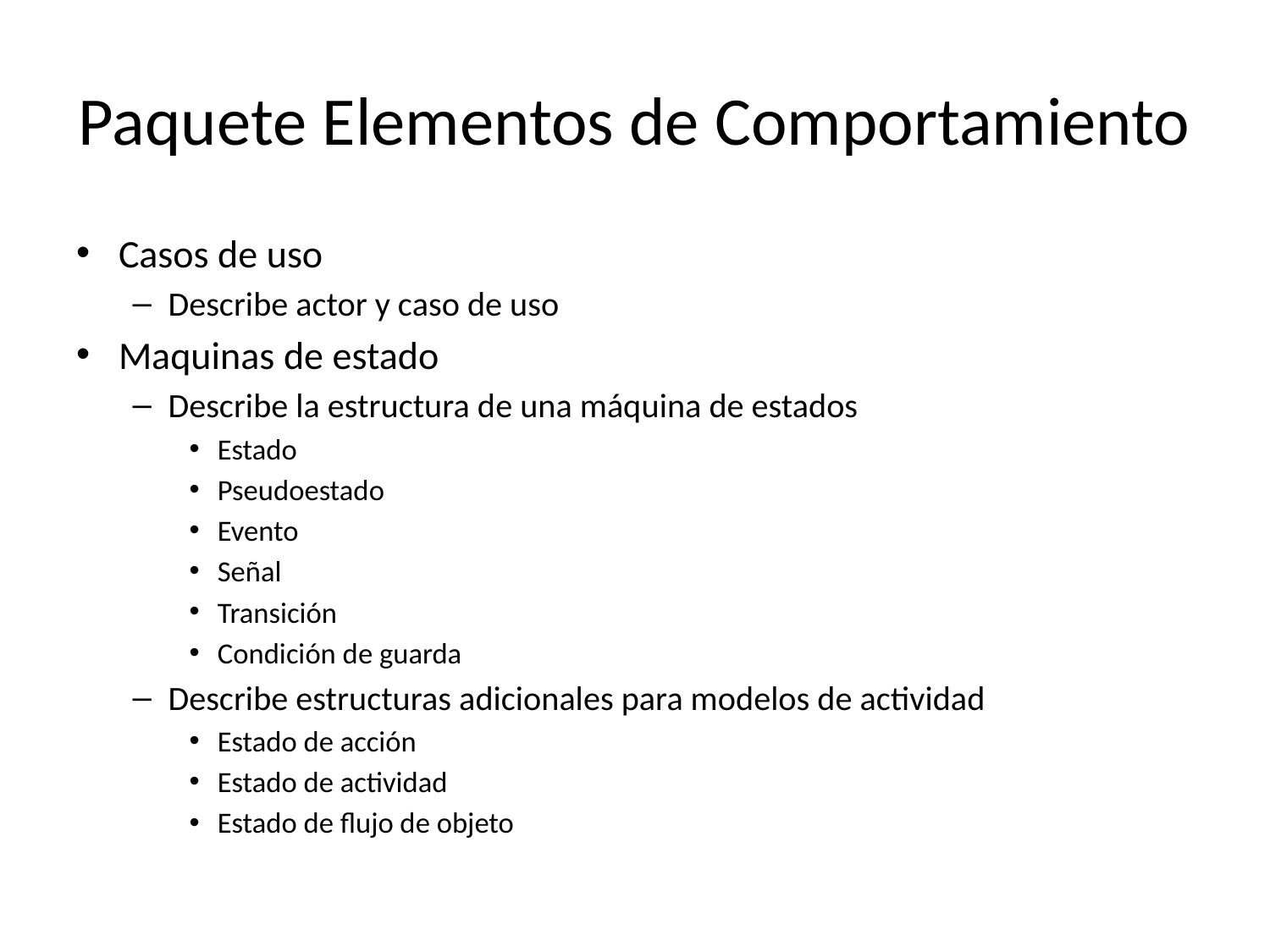

# Paquete Elementos de Comportamiento
Casos de uso
Describe actor y caso de uso
Maquinas de estado
Describe la estructura de una máquina de estados
Estado
Pseudoestado
Evento
Señal
Transición
Condición de guarda
Describe estructuras adicionales para modelos de actividad
Estado de acción
Estado de actividad
Estado de flujo de objeto